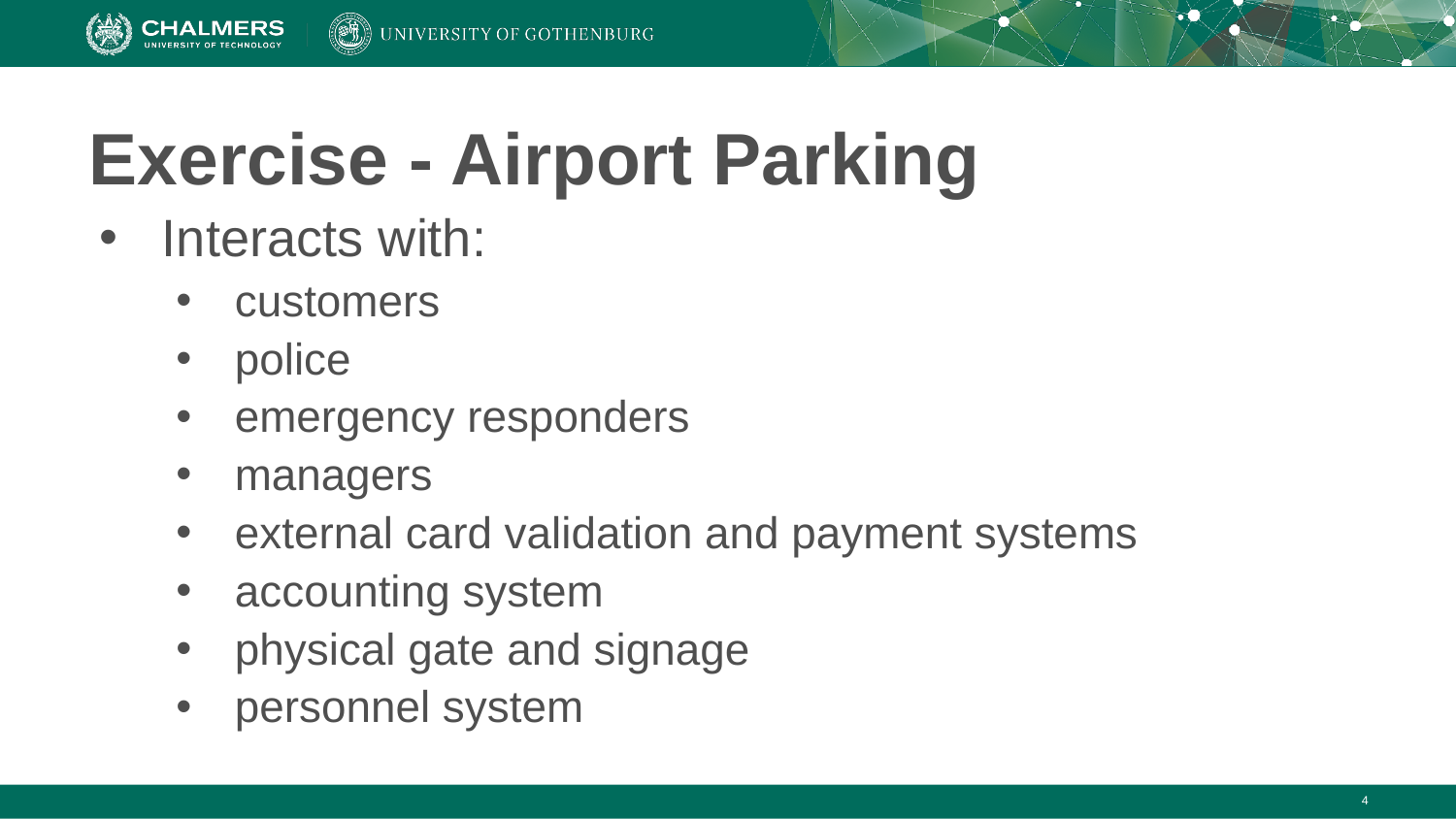

# Exercise - Airport Parking
Interacts with:
customers
police
emergency responders
managers
external card validation and payment systems
accounting system
physical gate and signage
personnel system
4